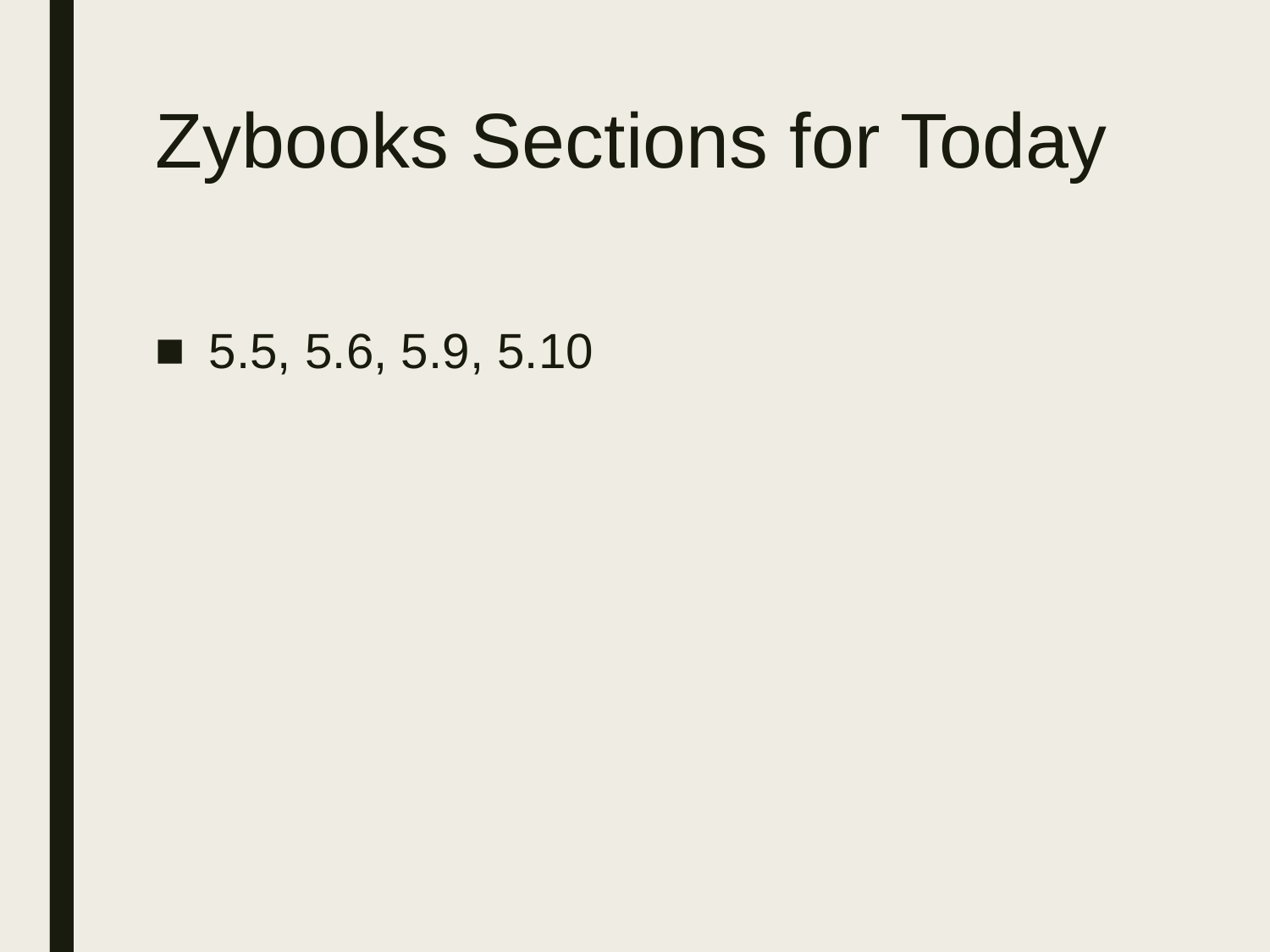

# Zybooks Sections for Today
5.5, 5.6, 5.9, 5.10